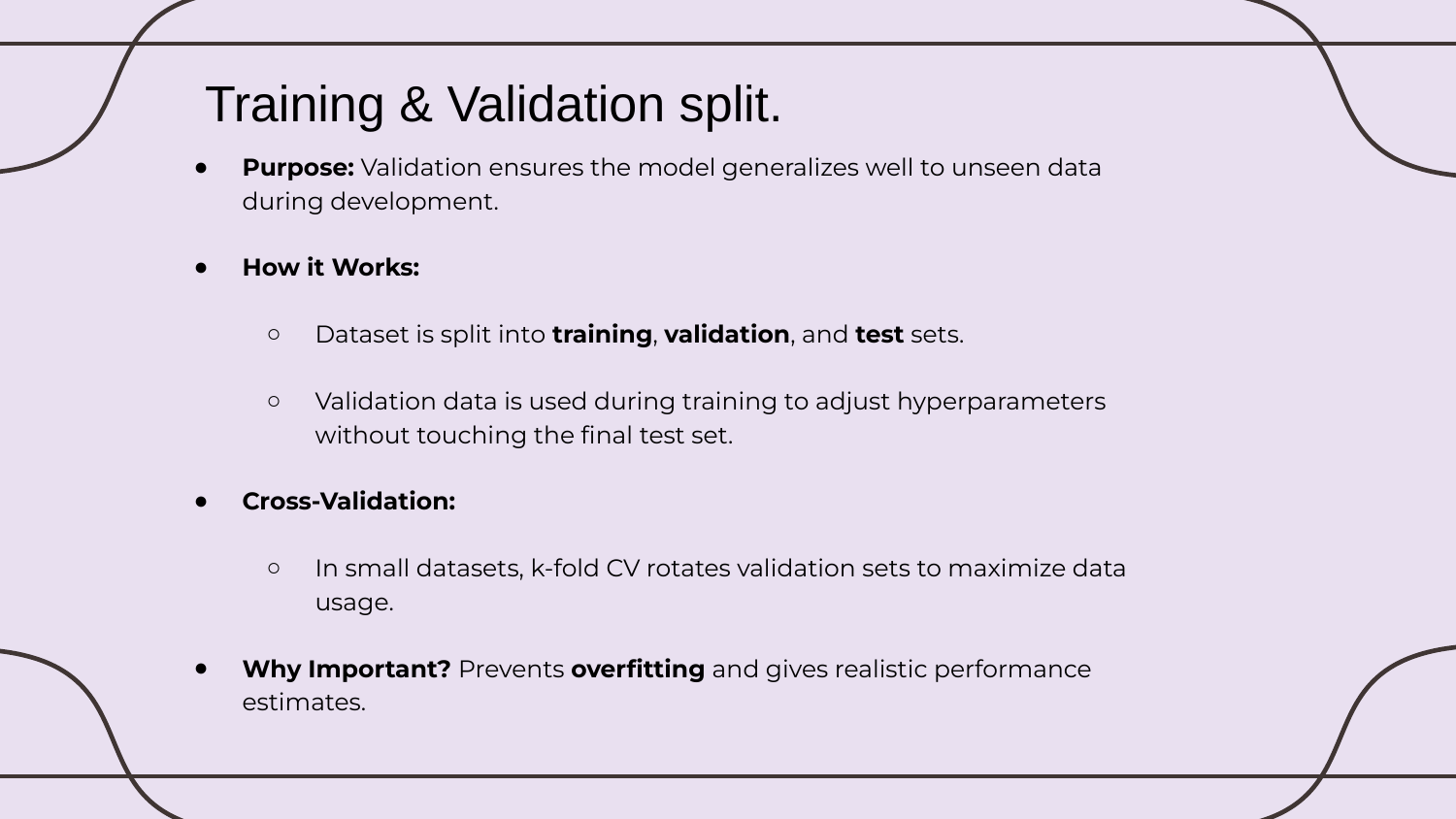

# Training & Validation split.

Purpose: Validation ensures the model generalizes well to unseen data during development.
How it Works:
Dataset is split into training, validation, and test sets.
Validation data is used during training to adjust hyperparameters without touching the final test set.
Cross-Validation:
In small datasets, k-fold CV rotates validation sets to maximize data usage.
Why Important? Prevents overfitting and gives realistic performance estimates.